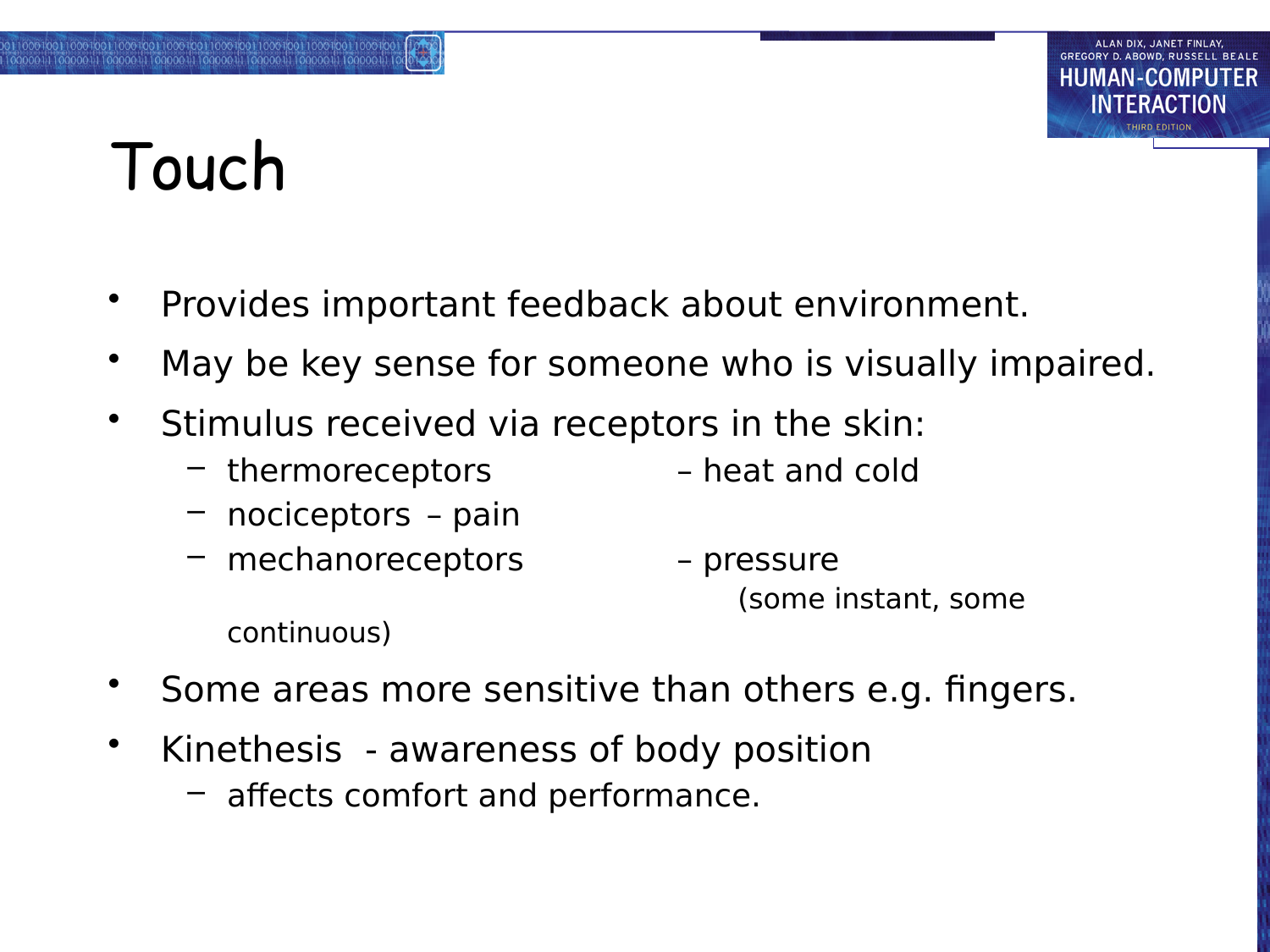

# Touch
Provides important feedback about environment.
May be key sense for someone who is visually impaired.
Stimulus received via receptors in the skin:
thermoreceptors	– heat and cold
nociceptors	– pain
mechanoreceptors	– pressure
		      (some instant, some continuous)
Some areas more sensitive than others e.g. fingers.
Kinethesis  - awareness of body position
affects comfort and performance.